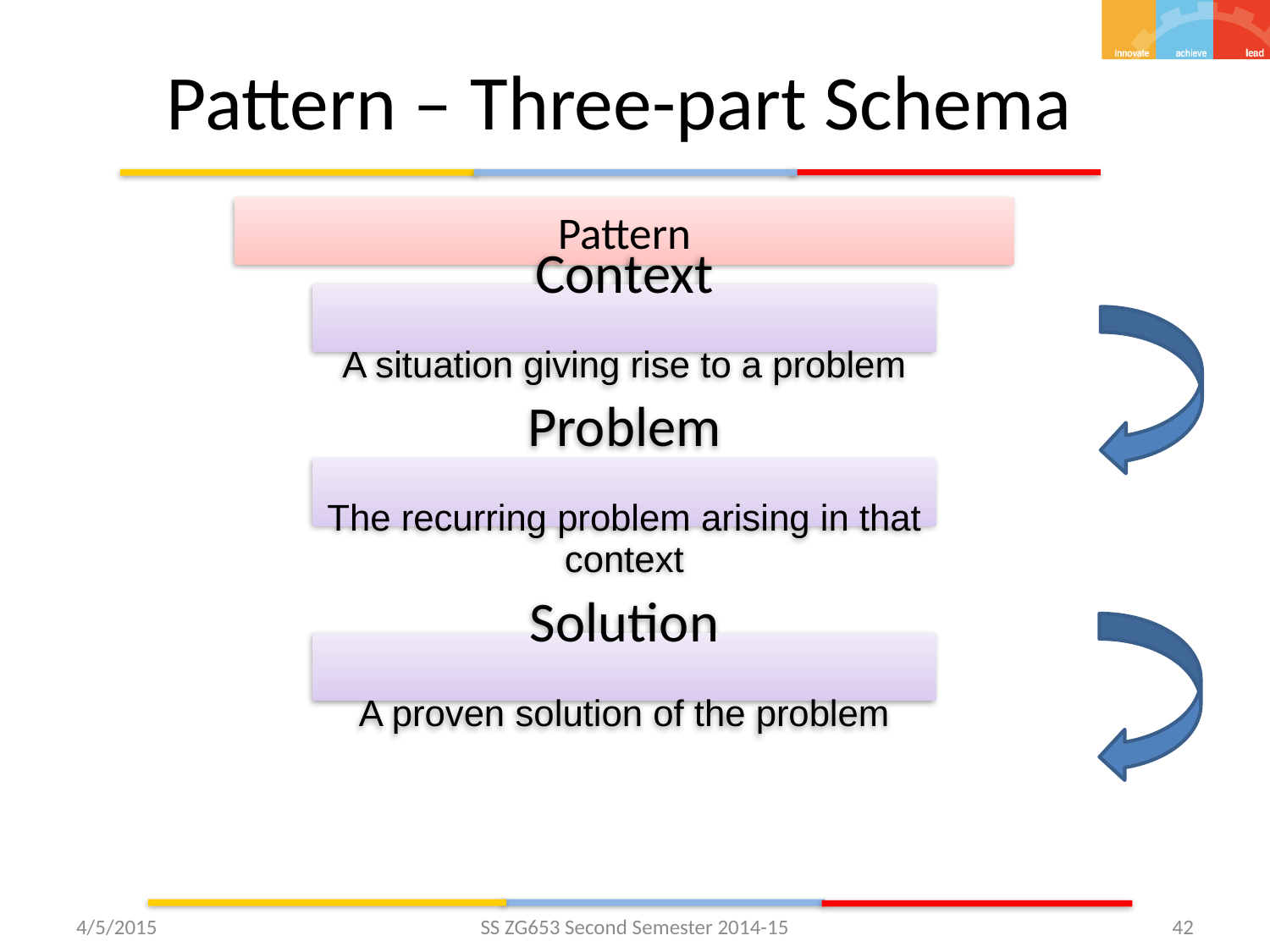

# Pattern – Three-part Schema
Pattern
Context
A situation giving rise to a problem
Problem
The recurring problem arising in that context
Solution
A proven solution of the problem

4/5/2015
42